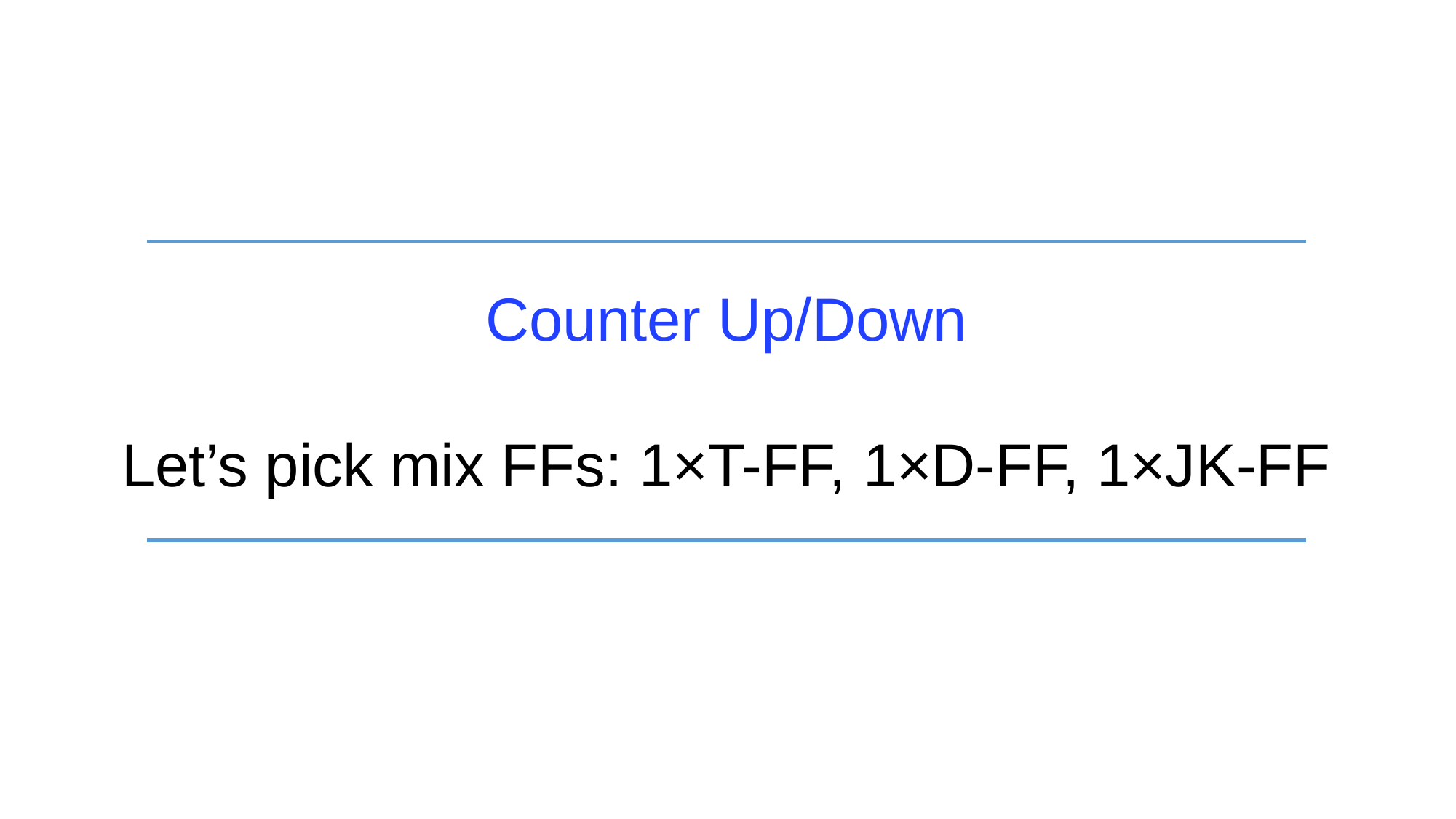

Counter Up/Down

Let’s pick mix FFs: 1×T-FF, 1×D-FF, 1×JK-FF